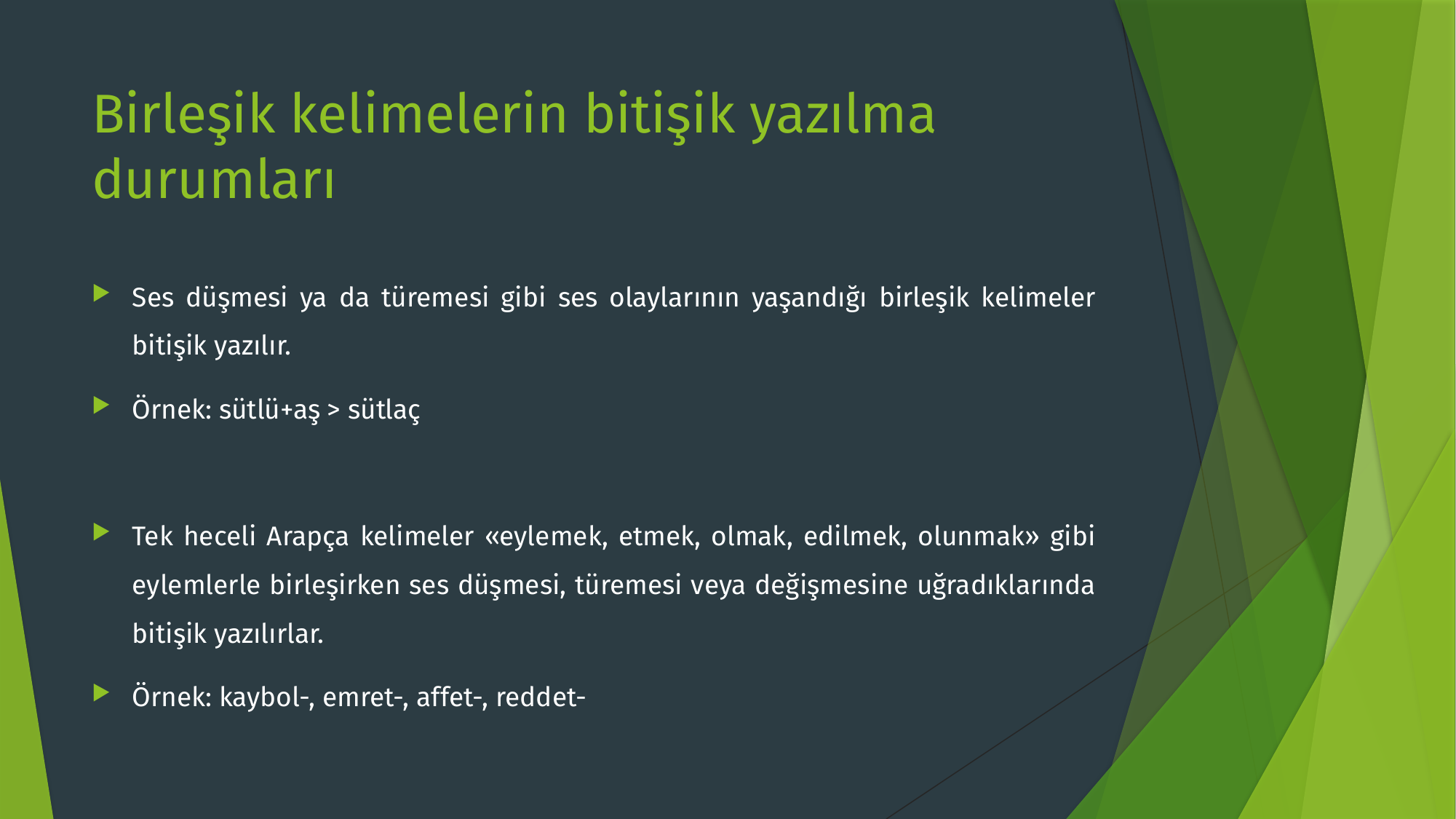

# Birleşik kelimelerin bitişik yazılma durumları
Ses düşmesi ya da türemesi gibi ses olaylarının yaşandığı birleşik kelimeler bitişik yazılır.
Örnek: sütlü+aş > sütlaç

Tek heceli Arapça kelimeler «eylemek, etmek, olmak, edilmek, olunmak» gibi eylemlerle birleşirken ses düşmesi, türemesi veya değişmesine uğradıklarında bitişik yazılırlar.
Örnek: kaybol-, emret-, affet-, reddet-